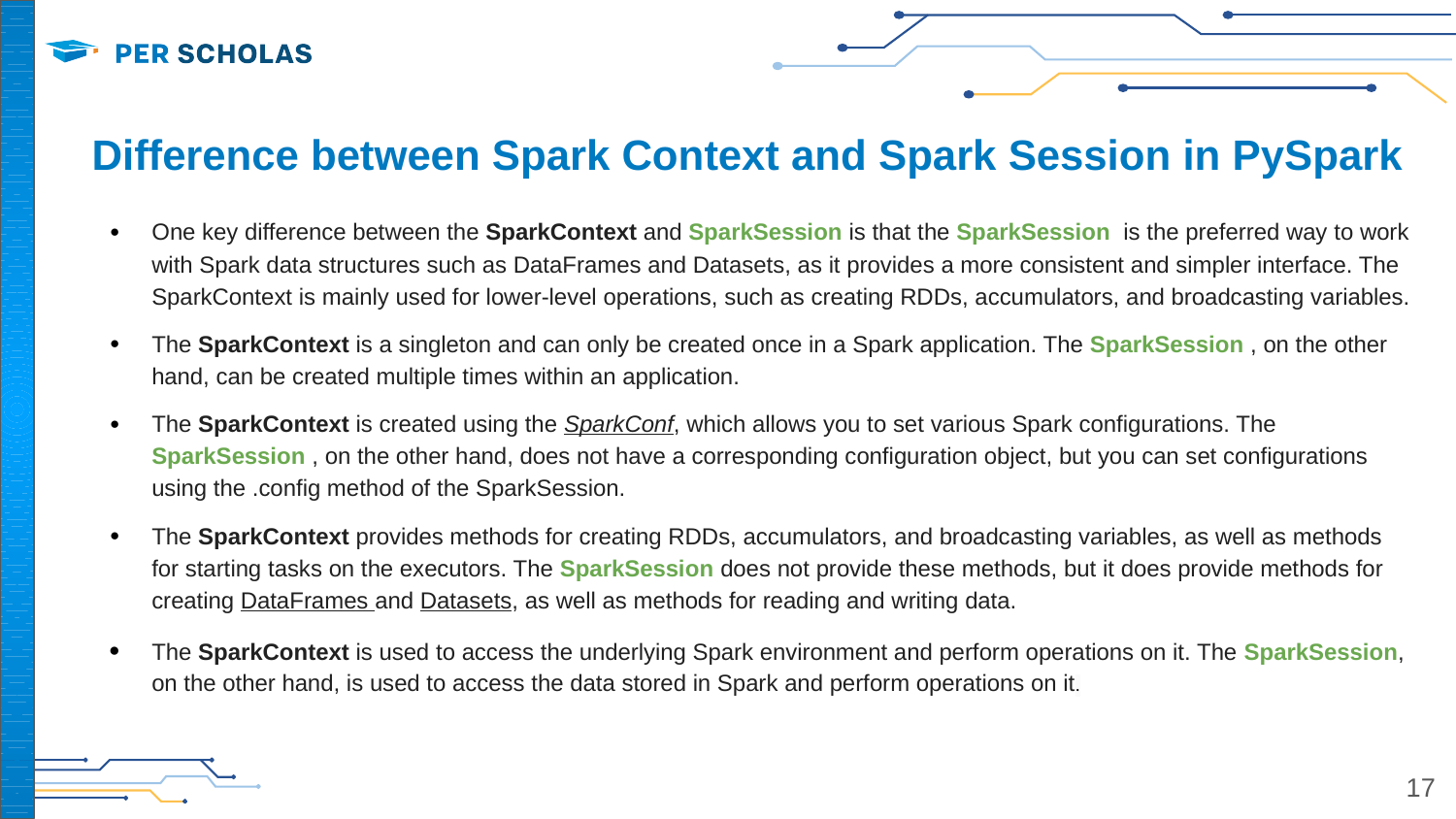

# Difference between Spark Context and Spark Session in PySpark
One key difference between the SparkContext and SparkSession is that the SparkSession  is the preferred way to work with Spark data structures such as DataFrames and Datasets, as it provides a more consistent and simpler interface. The SparkContext is mainly used for lower-level operations, such as creating RDDs, accumulators, and broadcasting variables.
The SparkContext is a singleton and can only be created once in a Spark application. The SparkSession , on the other hand, can be created multiple times within an application.
The SparkContext is created using the SparkConf, which allows you to set various Spark configurations. The SparkSession , on the other hand, does not have a corresponding configuration object, but you can set configurations using the .config method of the SparkSession.
The SparkContext provides methods for creating RDDs, accumulators, and broadcasting variables, as well as methods for starting tasks on the executors. The SparkSession does not provide these methods, but it does provide methods for creating DataFrames and Datasets, as well as methods for reading and writing data.
The SparkContext is used to access the underlying Spark environment and perform operations on it. The SparkSession, on the other hand, is used to access the data stored in Spark and perform operations on it.
17